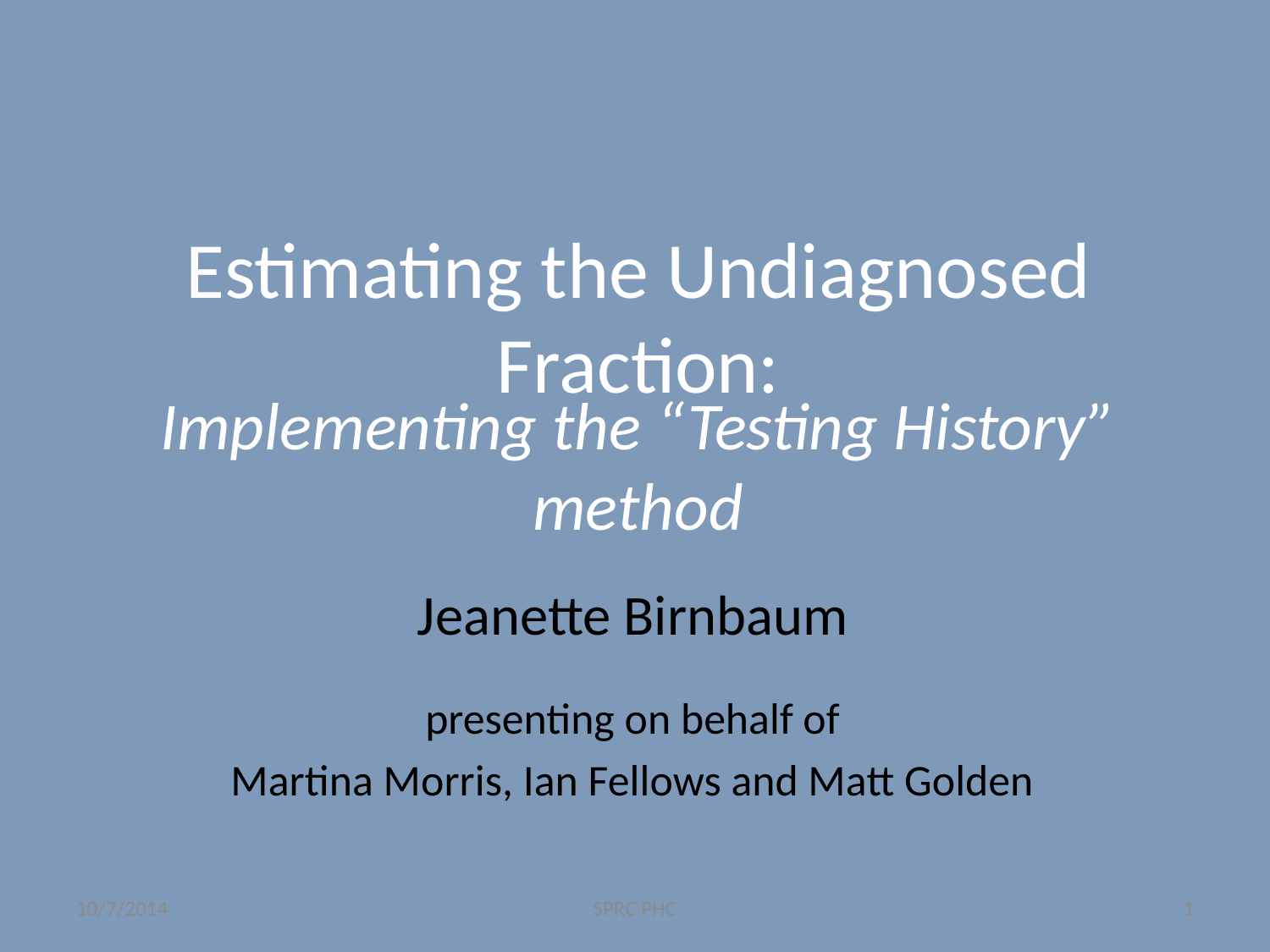

# Estimating the Undiagnosed Fraction:
Implementing the “Testing History” method
Jeanette Birnbaum
presenting on behalf of
Martina Morris, Ian Fellows and Matt Golden

10/7/2014
SPRC PHC
1